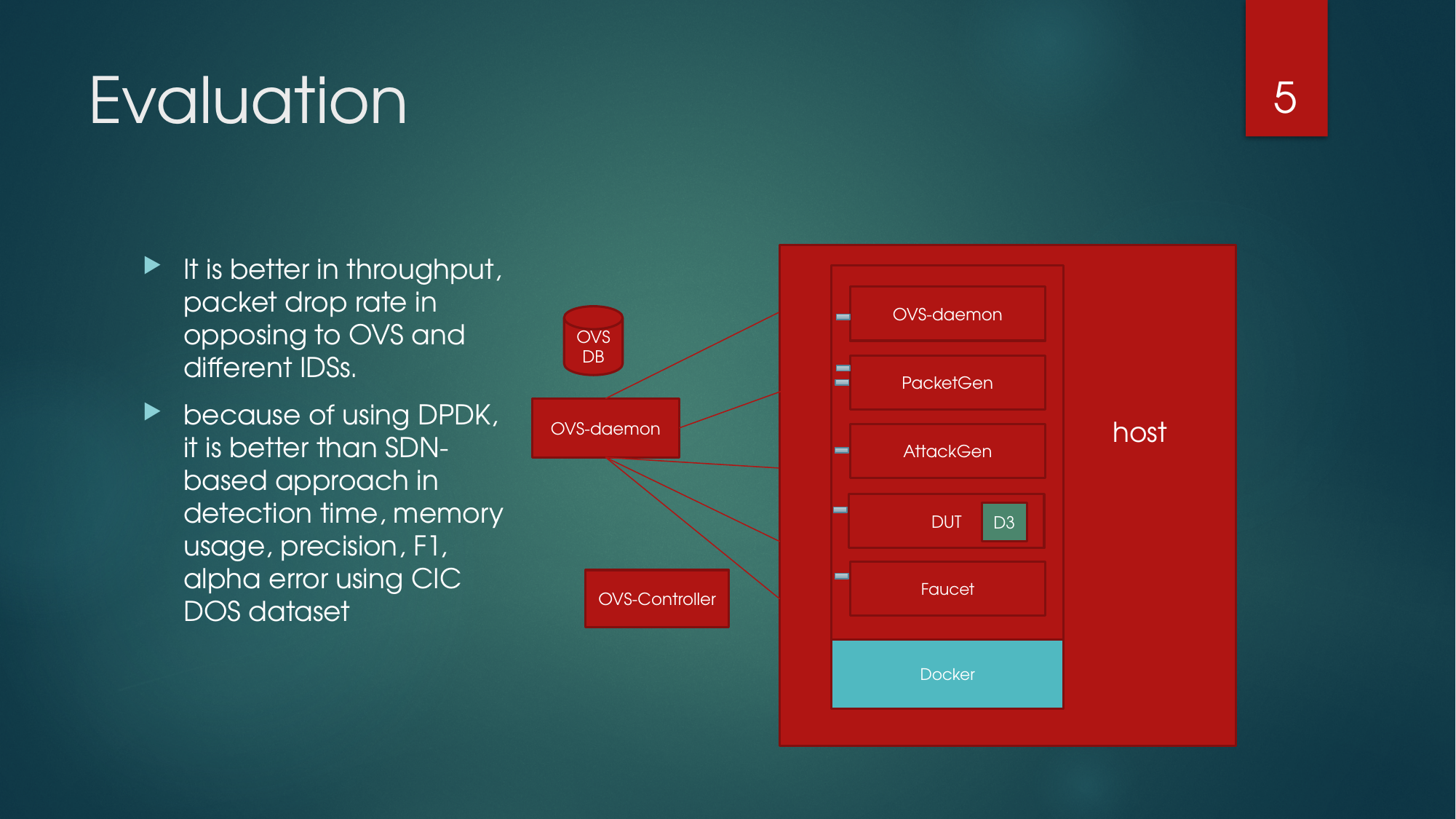

5
# Evaluation

It is better in throughput, packet drop rate in opposing to OVS and different IDSs.
because of using DPDK, it is better than SDN-based approach in detection time, memory usage, precision, F1, alpha error using CIC DOS dataset

OVS-daemon
OVS DB

PacketGen

OVS-daemon
host
AttackGen

DUT
D3

Faucet
OVS-Controller

Docker